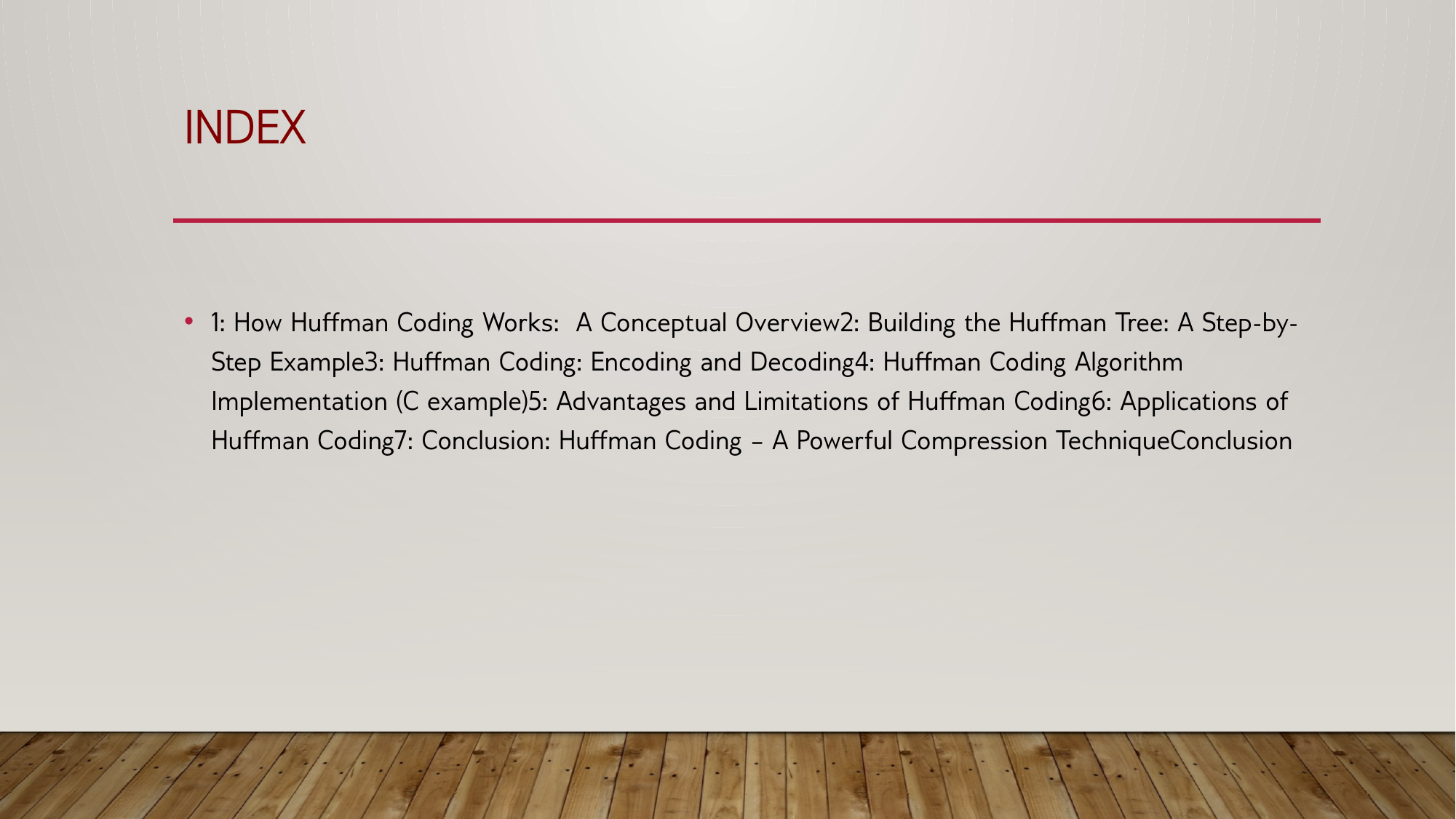

# Index

1: How Huffman Coding Works:  A Conceptual Overview2: Building the Huffman Tree: A Step-by-Step Example3: Huffman Coding: Encoding and Decoding4: Huffman Coding Algorithm Implementation (C example)5: Advantages and Limitations of Huffman Coding6: Applications of Huffman Coding7: Conclusion: Huffman Coding – A Powerful Compression TechniqueConclusion